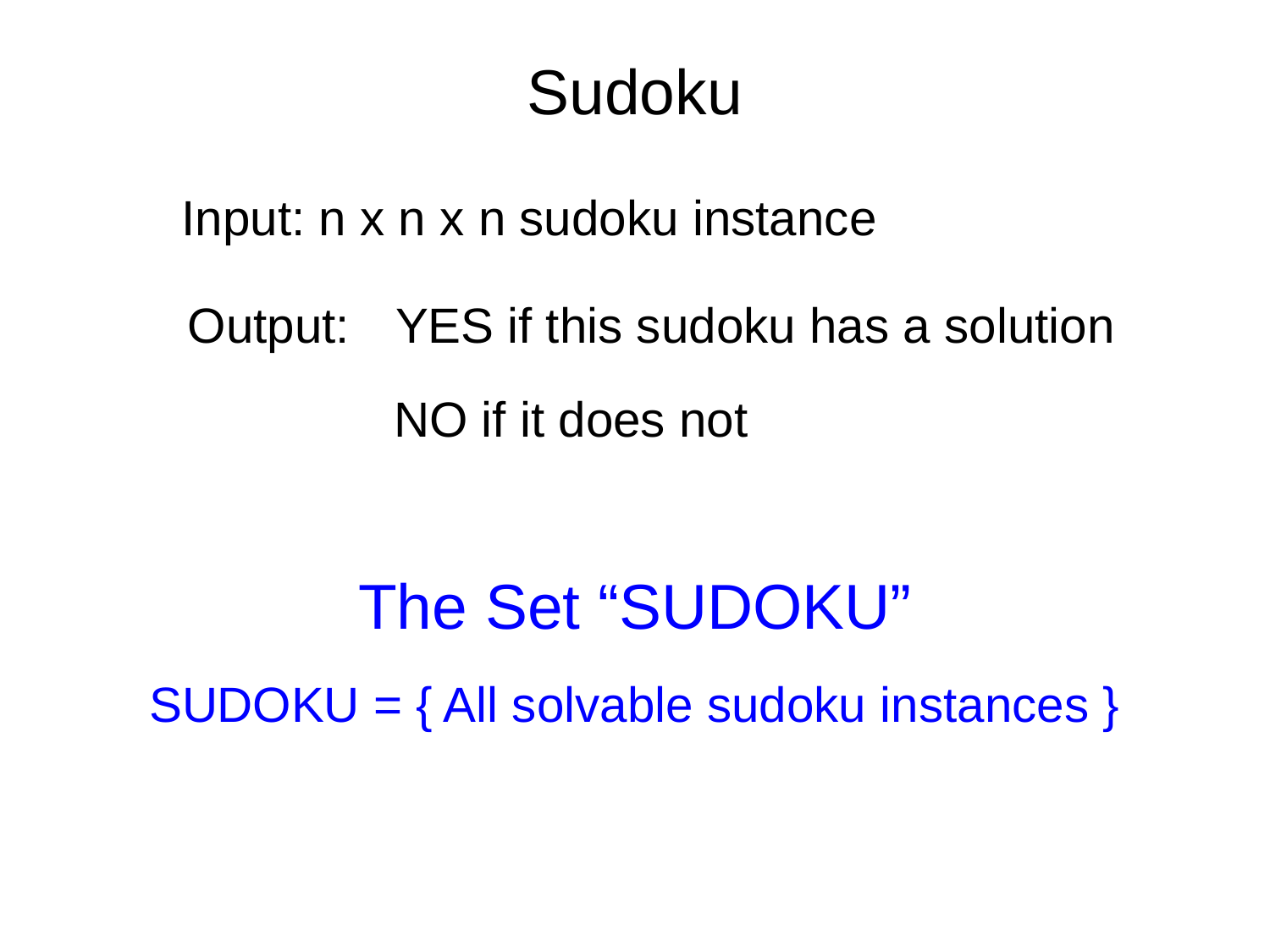

Sudoku
Input: n x n x n sudoku instance
Output:
YES if this sudoku has a solution
NO if it does not
The Set “SUDOKU”
SUDOKU = { All solvable sudoku instances }